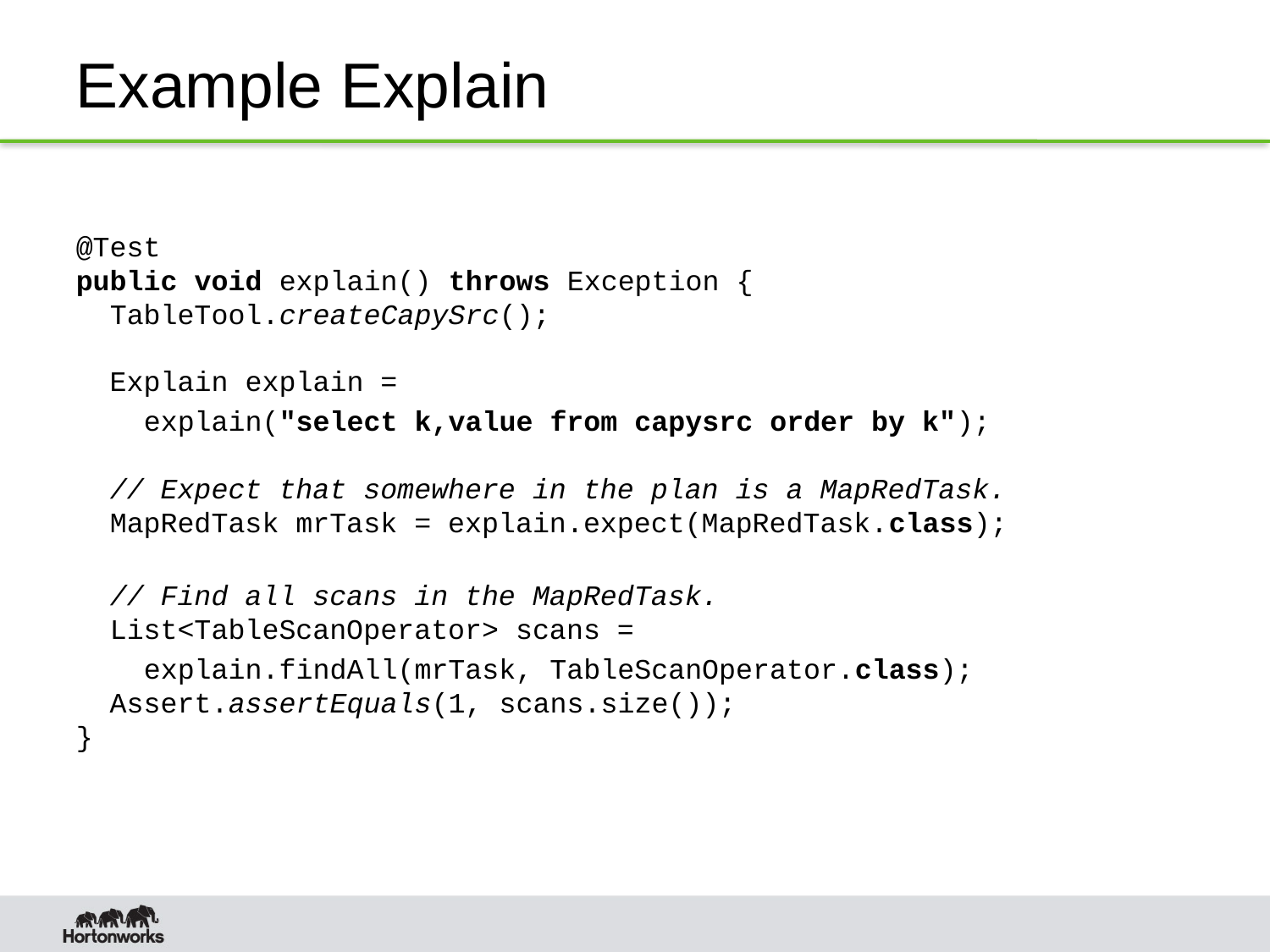

# Example Explain
@Test
public void explain() throws Exception {
  TableTool.createCapySrc();
  Explain explain =
    explain("select k,value from capysrc order by k");
  // Expect that somewhere in the plan is a MapRedTask.
  MapRedTask mrTask = explain.expect(MapRedTask.class);
  // Find all scans in the MapRedTask.
  List<TableScanOperator> scans =
    explain.findAll(mrTask, TableScanOperator.class);
  Assert.assertEquals(1, scans.size());
}